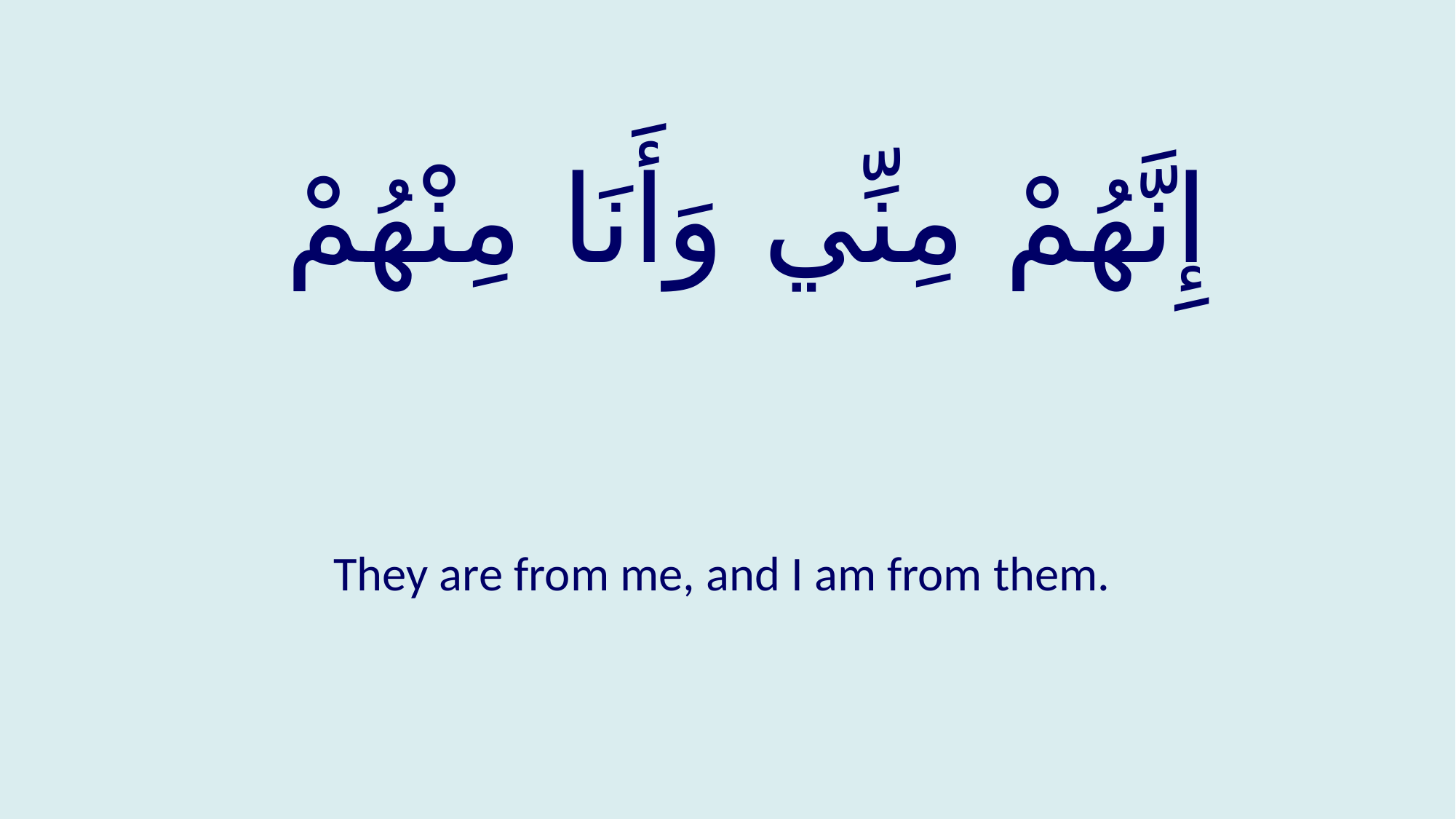

# إِنَّهُمْ مِنِّي وَأَنَا مِنْهُمْ
They are from me, and I am from them.